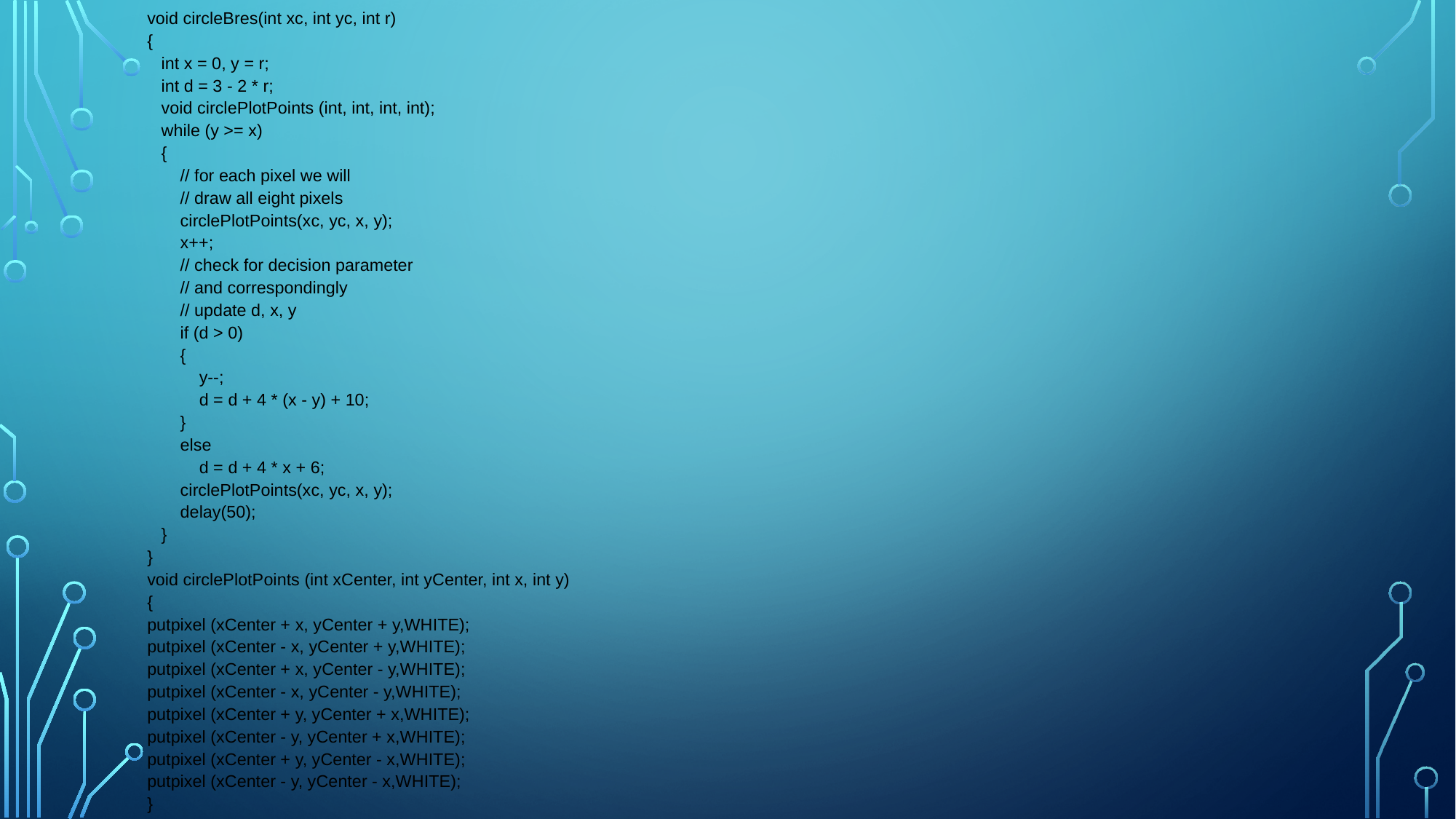

void circleBres(int xc, int yc, int r)
{
   int x = 0, y = r;
   int d = 3 - 2 * r;
   void circlePlotPoints (int, int, int, int);
   while (y >= x)
   {
       // for each pixel we will
       // draw all eight pixels
       circlePlotPoints(xc, yc, x, y);
       x++;
       // check for decision parameter
       // and correspondingly
       // update d, x, y
       if (d > 0)
       {
           y--;
           d = d + 4 * (x - y) + 10;
       }
       else
           d = d + 4 * x + 6;
       circlePlotPoints(xc, yc, x, y);
       delay(50);
   }
}
void circlePlotPoints (int xCenter, int yCenter, int x, int y)
{
putpixel (xCenter + x, yCenter + y,WHITE);
putpixel (xCenter - x, yCenter + y,WHITE);
putpixel (xCenter + x, yCenter - y,WHITE);
putpixel (xCenter - x, yCenter - y,WHITE);
putpixel (xCenter + y, yCenter + x,WHITE);
putpixel (xCenter - y, yCenter + x,WHITE);
putpixel (xCenter + y, yCenter - x,WHITE);
putpixel (xCenter - y, yCenter - x,WHITE);
}